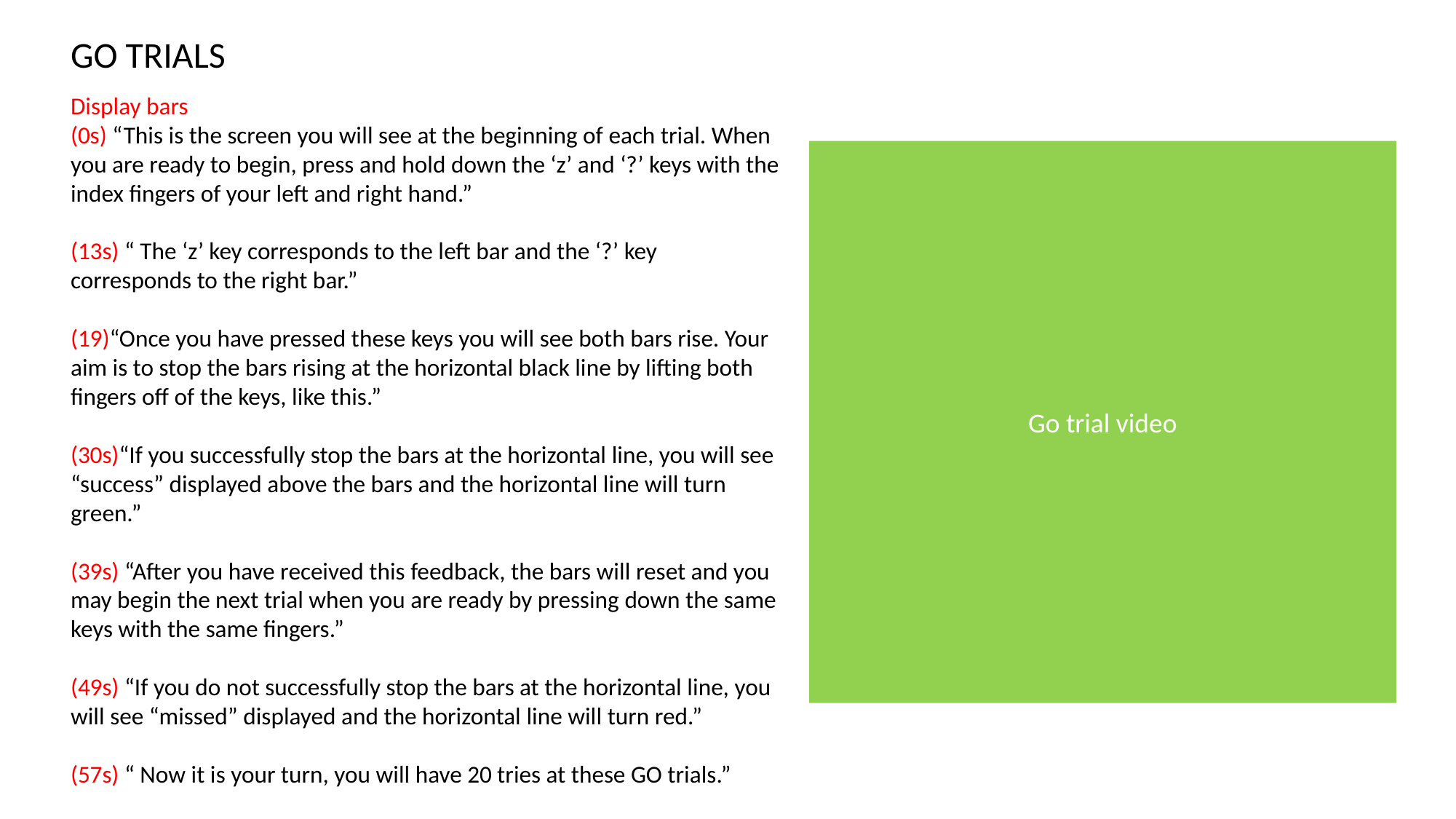

GO TRIALS
Display bars
(0s) “This is the screen you will see at the beginning of each trial. When you are ready to begin, press and hold down the ‘z’ and ‘?’ keys with the index fingers of your left and right hand.”

(13s) “ The ‘z’ key corresponds to the left bar and the ‘?’ key corresponds to the right bar.”

(19)“Once you have pressed these keys you will see both bars rise. Your aim is to stop the bars rising at the horizontal black line by lifting both fingers off of the keys, like this.”

(30s)“If you successfully stop the bars at the horizontal line, you will see “success” displayed above the bars and the horizontal line will turn green.”

(39s) “After you have received this feedback, the bars will reset and you may begin the next trial when you are ready by pressing down the same keys with the same fingers.”

(49s) “If you do not successfully stop the bars at the horizontal line, you will see “missed” displayed and the horizontal line will turn red.”

(57s) “ Now it is your turn, you will have 20 tries at these GO trials.”
Go trial video